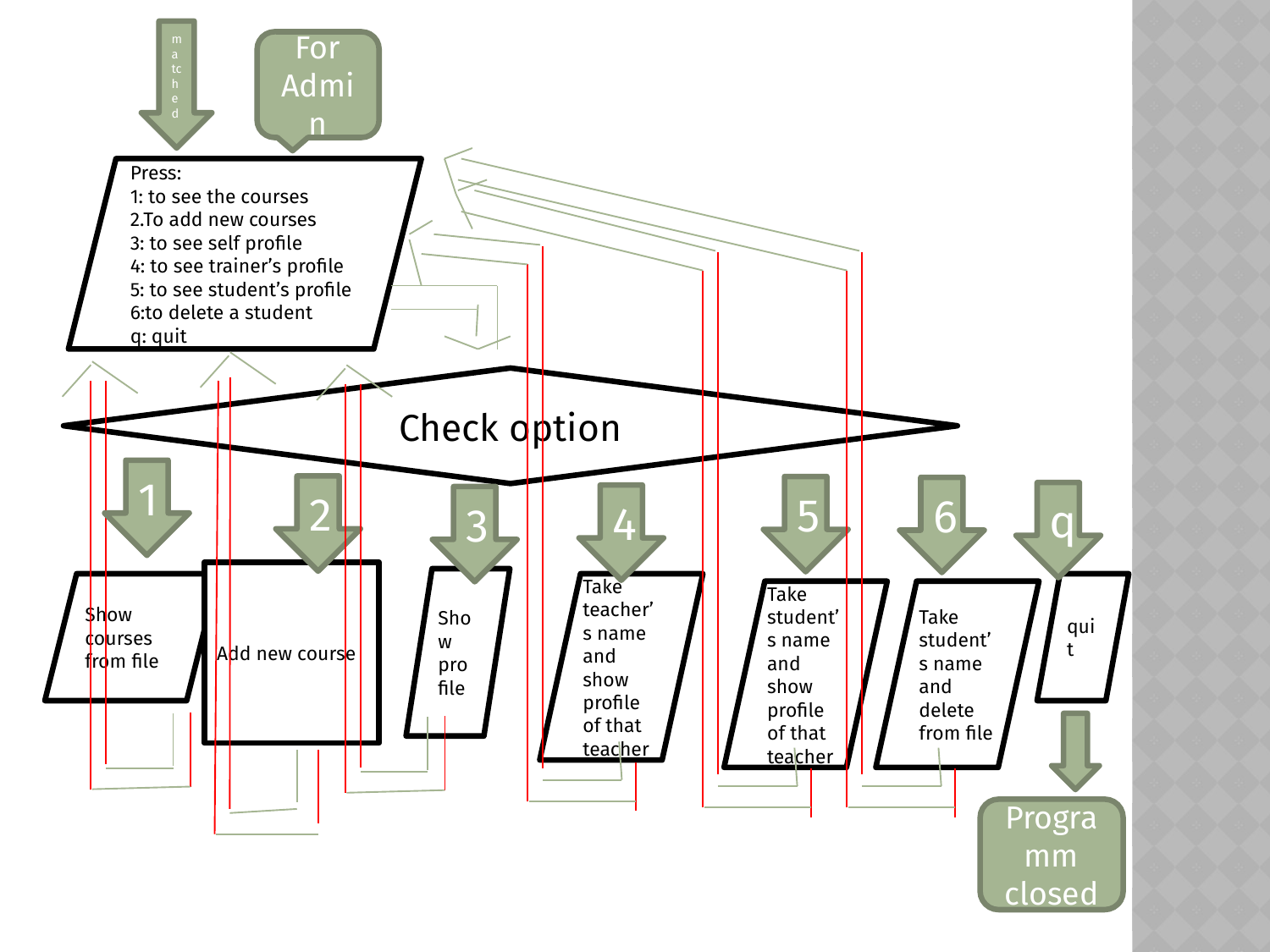

matched
For Admin
Press:
1: to see the courses
2.To add new courses
3: to see self profile
4: to see trainer’s profile
5: to see student’s profile
6:to delete a student
q: quit
Check option
1
2
5
6
q
4
3
Add new course
Show profile
Show courses from file
Take teacher’s name and show profile of that teacher
quit
Take student’s name and show profile of that teacher
Take student’s name and delete from file

Programm closed